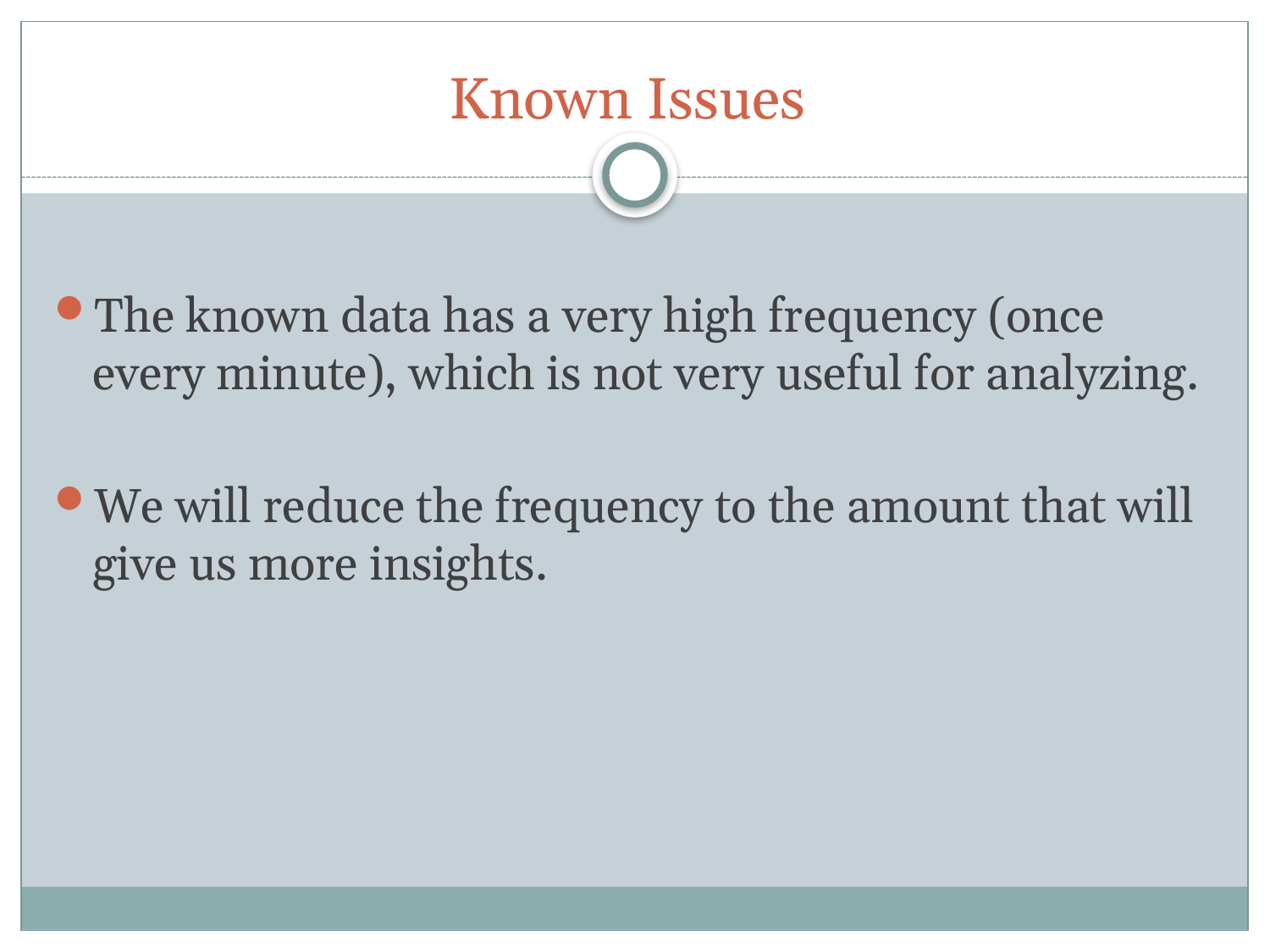

# Known Issues

The known data has a very high frequency (once every minute), which is not very useful for analyzing.

We will reduce the frequency to the amount that will give us more insights.